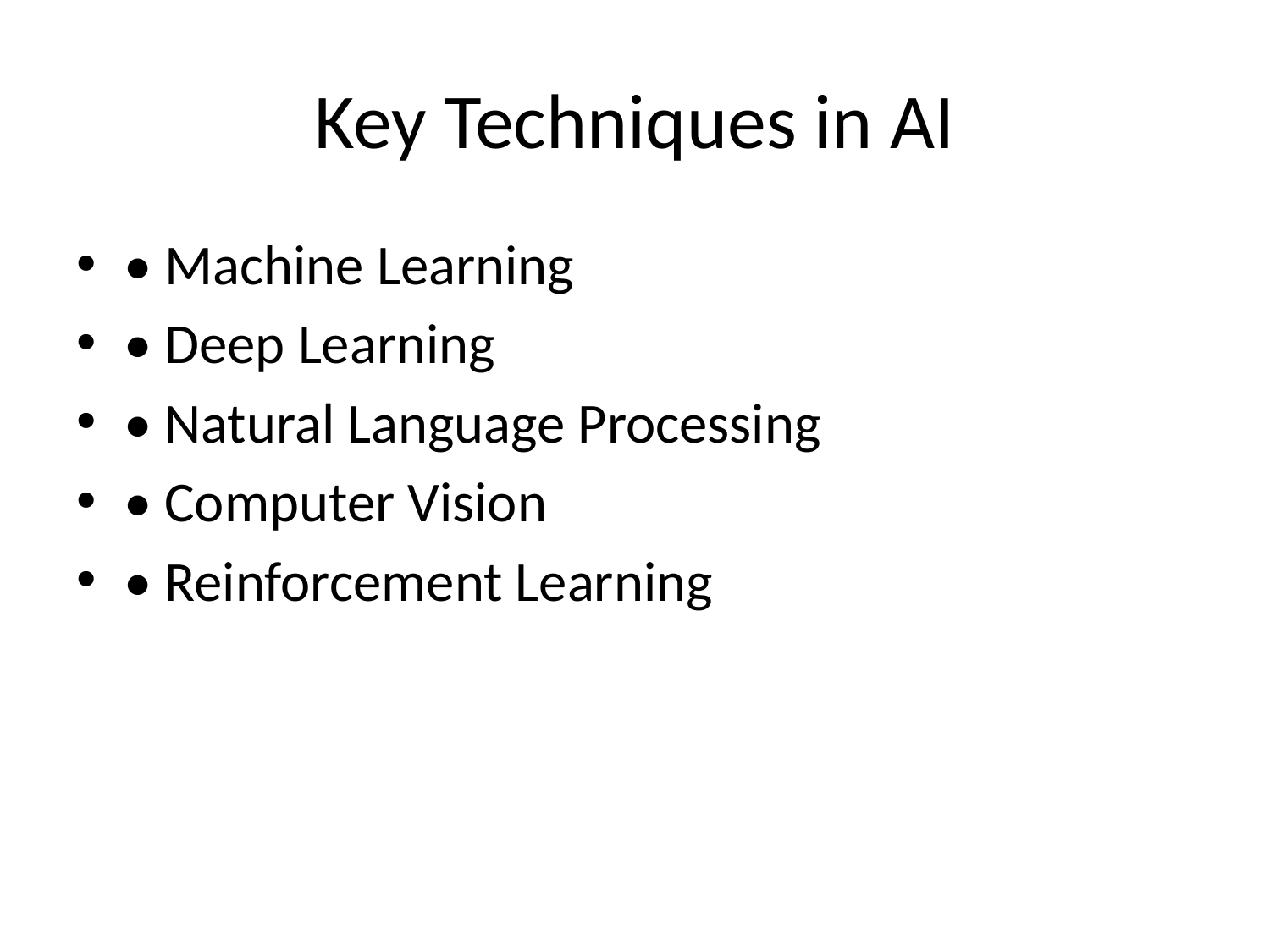

# Key Techniques in AI
• Machine Learning
• Deep Learning
• Natural Language Processing
• Computer Vision
• Reinforcement Learning